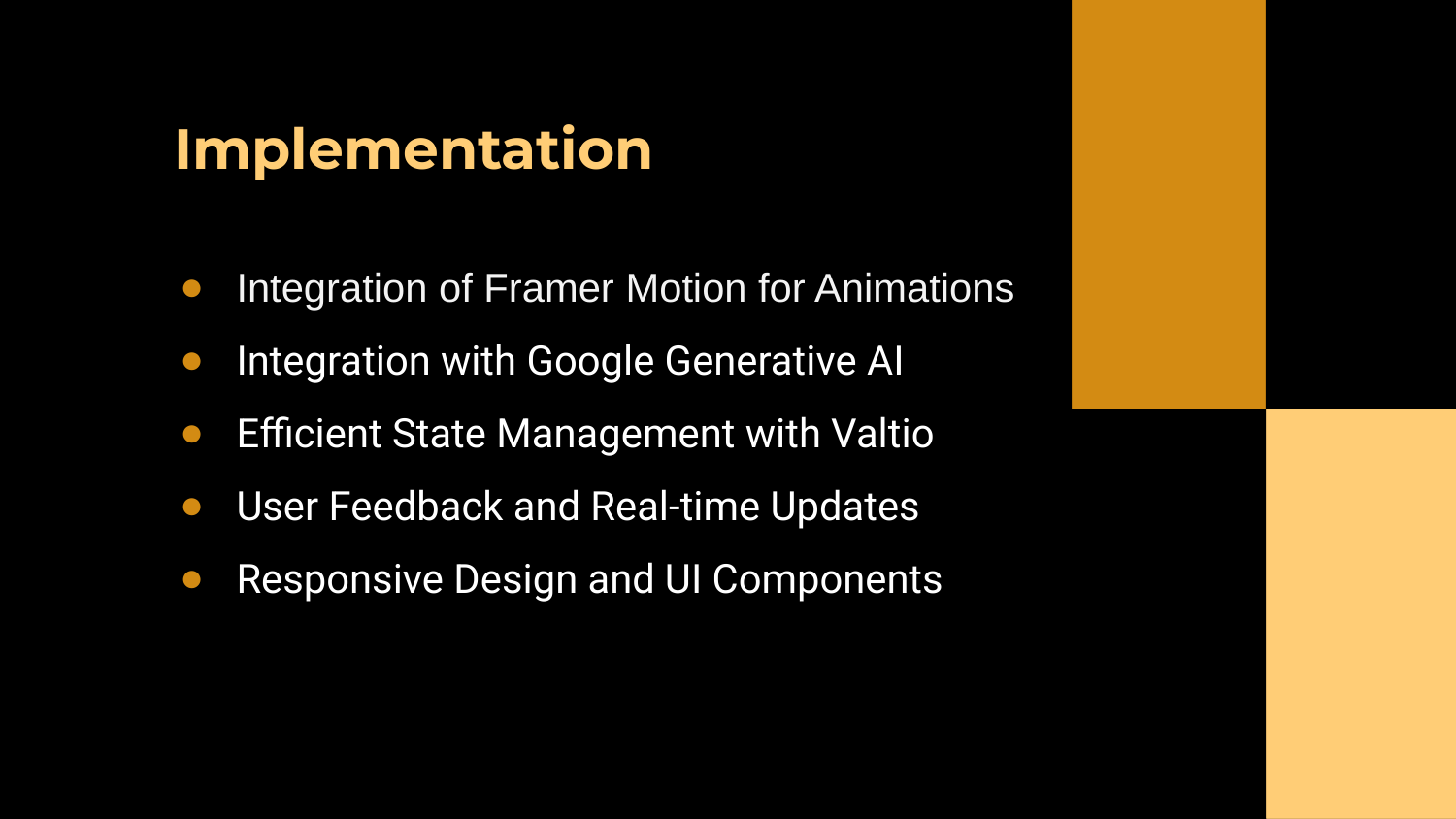

# Implementation
Integration of Framer Motion for Animations
Integration with Google Generative AI
Efficient State Management with Valtio
User Feedback and Real-time Updates
Responsive Design and UI Components